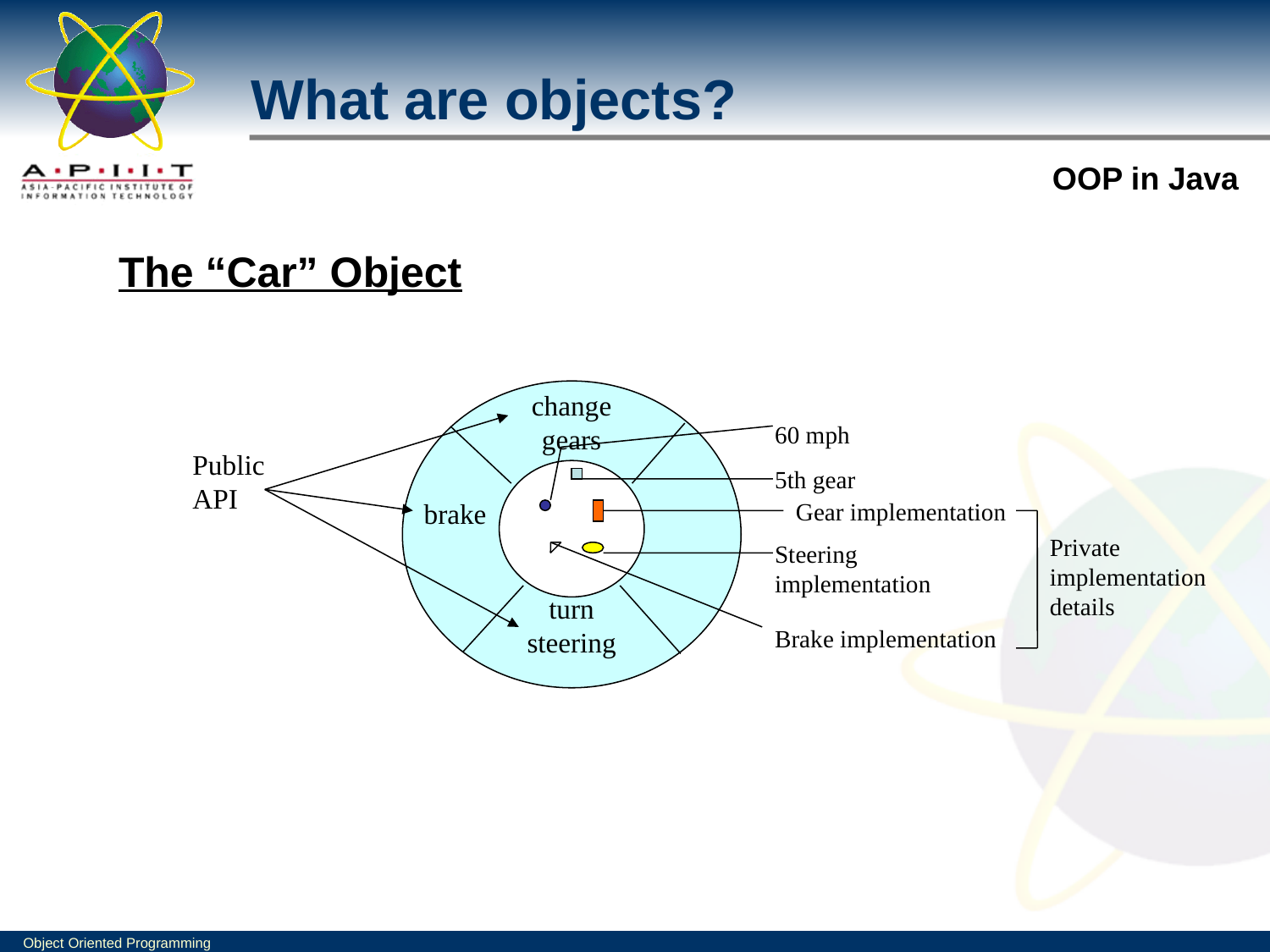

What are objects?
The “Car” Object

change gears
60 mph

Public API

5th gear

brake
Gear implementation

Private implementation details
Steering implementation

turn steering

Brake implementation